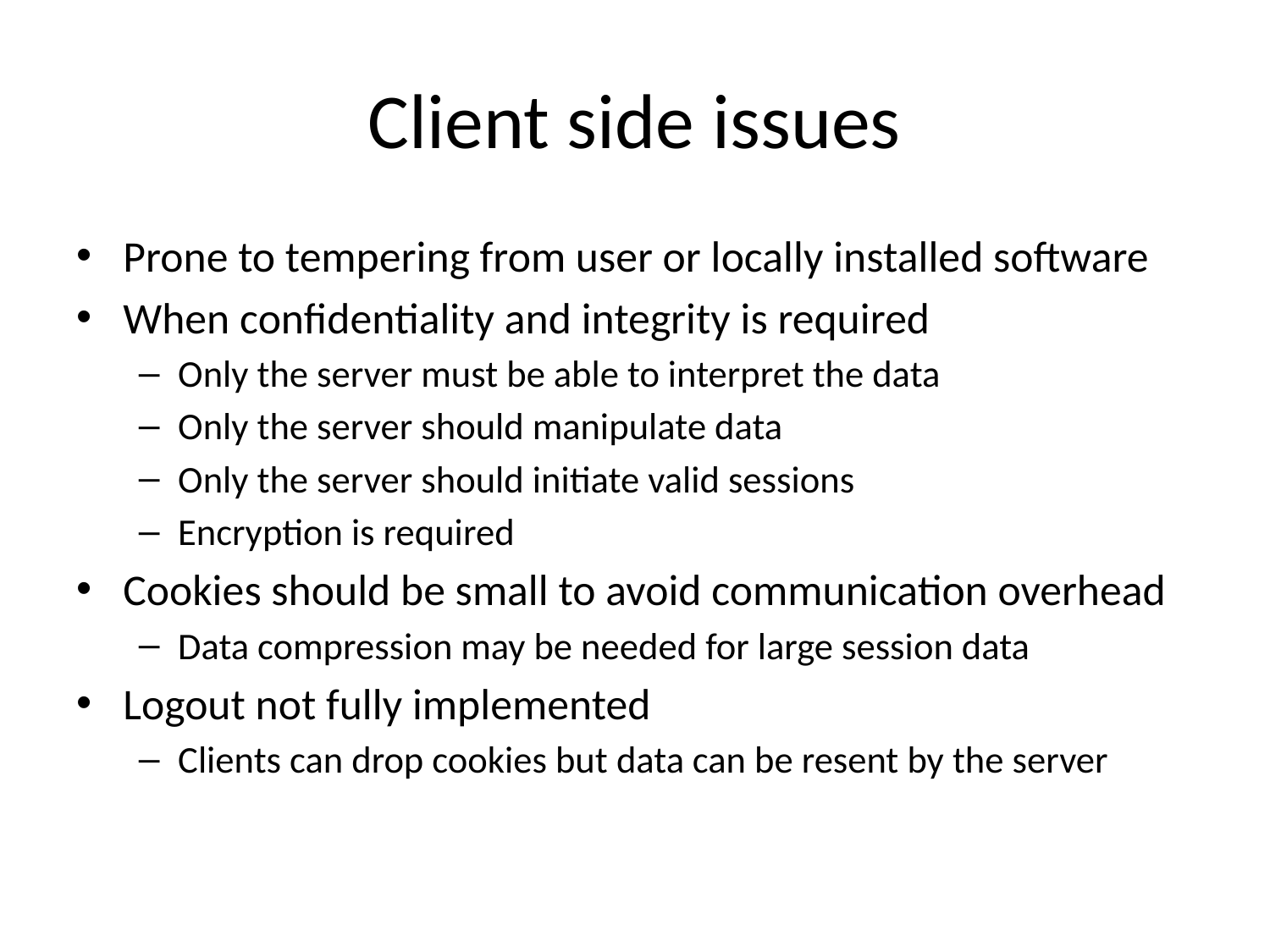

# Client side issues
Prone to tempering from user or locally installed software
When confidentiality and integrity is required
Only the server must be able to interpret the data
Only the server should manipulate data
Only the server should initiate valid sessions
Encryption is required
Cookies should be small to avoid communication overhead
Data compression may be needed for large session data
Logout not fully implemented
Clients can drop cookies but data can be resent by the server